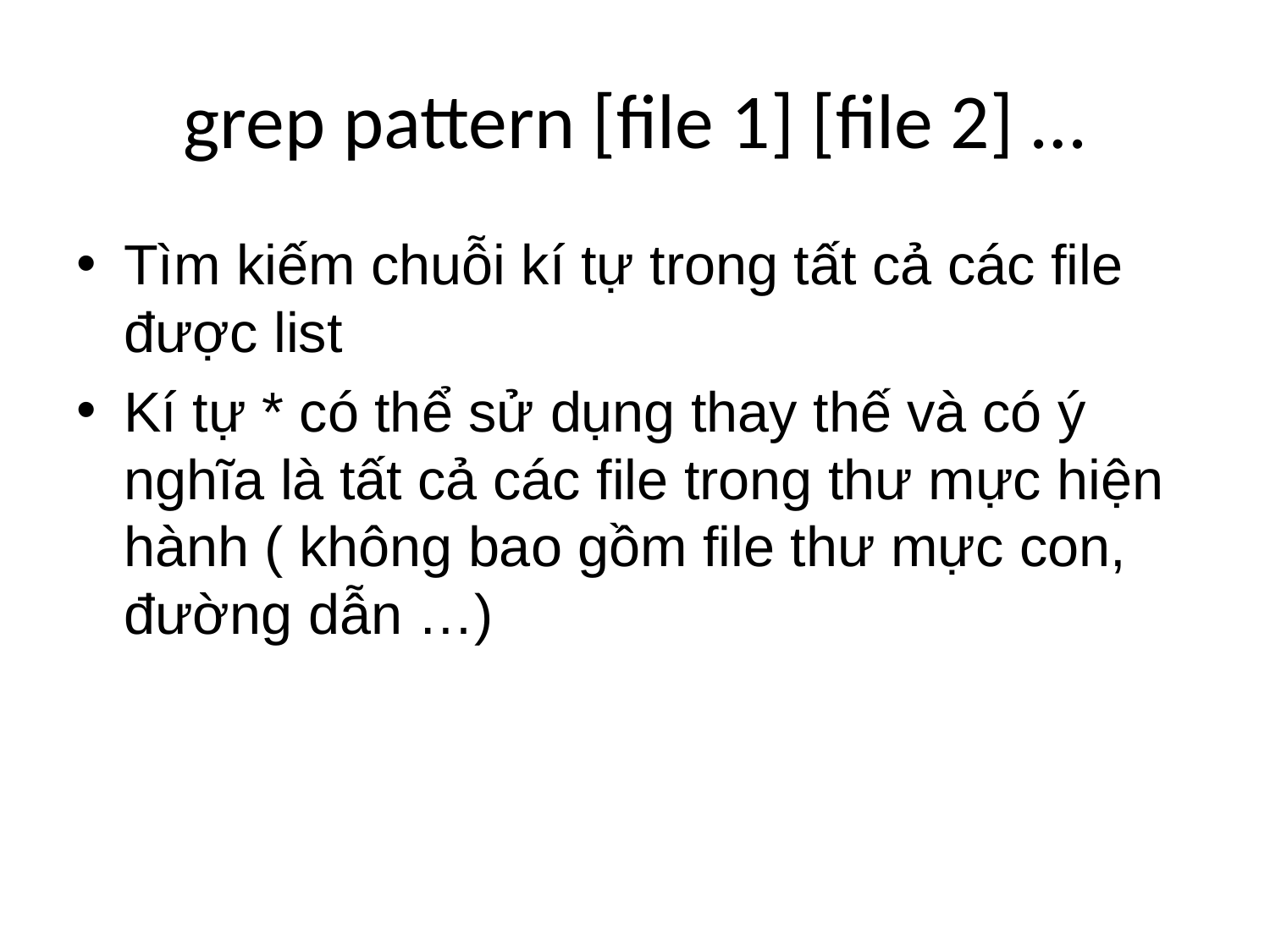

# grep pattern [file 1] [file 2] …
Tìm kiếm chuỗi kí tự trong tất cả các file được list
Kí tự * có thể sử dụng thay thế và có ý nghĩa là tất cả các file trong thư mực hiện hành ( không bao gồm file thư mực con, đường dẫn …)